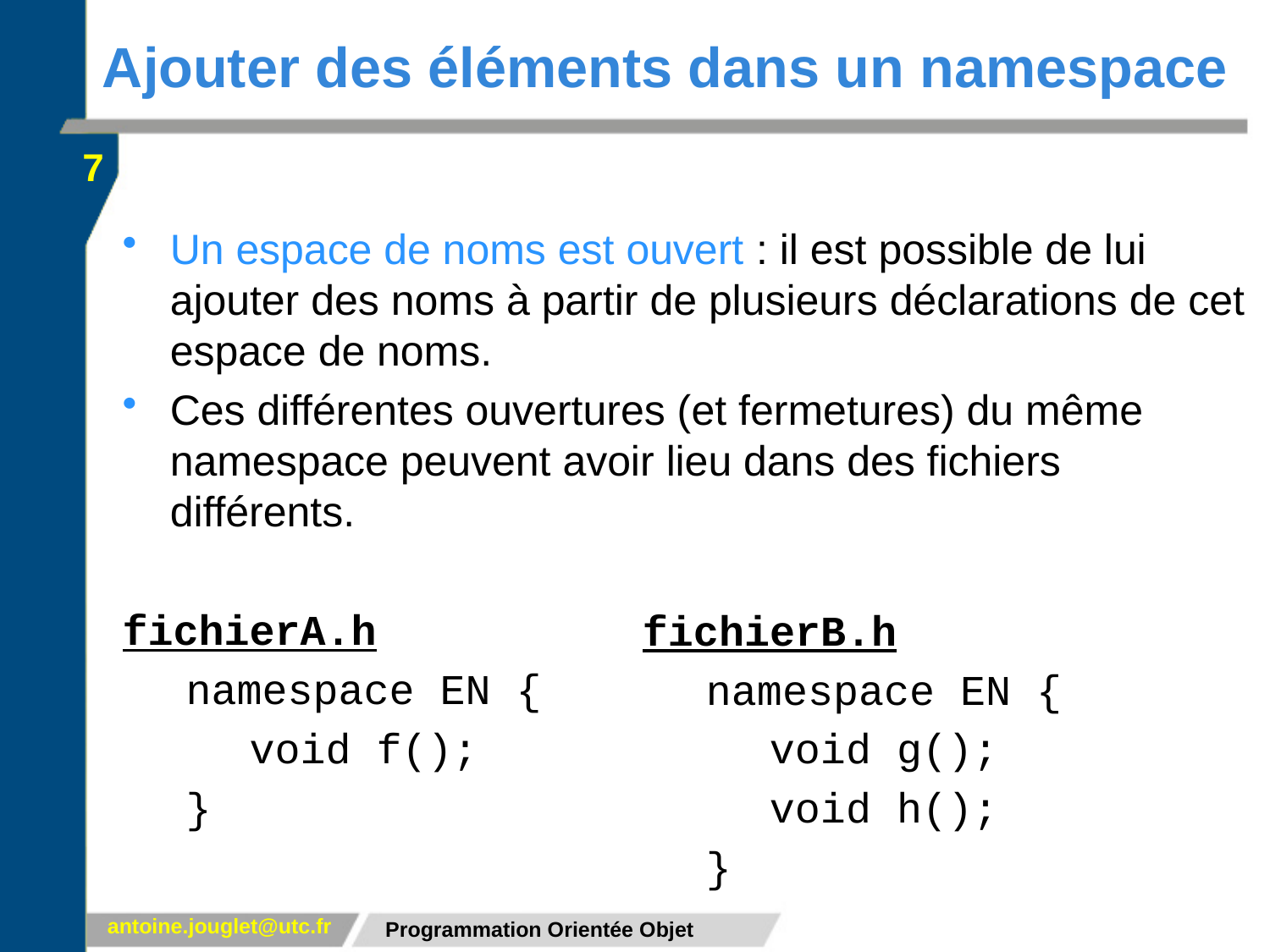

# Ajouter des éléments dans un namespace
7
Un espace de noms est ouvert : il est possible de lui ajouter des noms à partir de plusieurs déclarations de cet espace de noms.
Ces différentes ouvertures (et fermetures) du même namespace peuvent avoir lieu dans des fichiers différents.

fichierA.h
namespace EN {
void f();
}

fichierB.h
namespace EN {
void g();
void h();
}